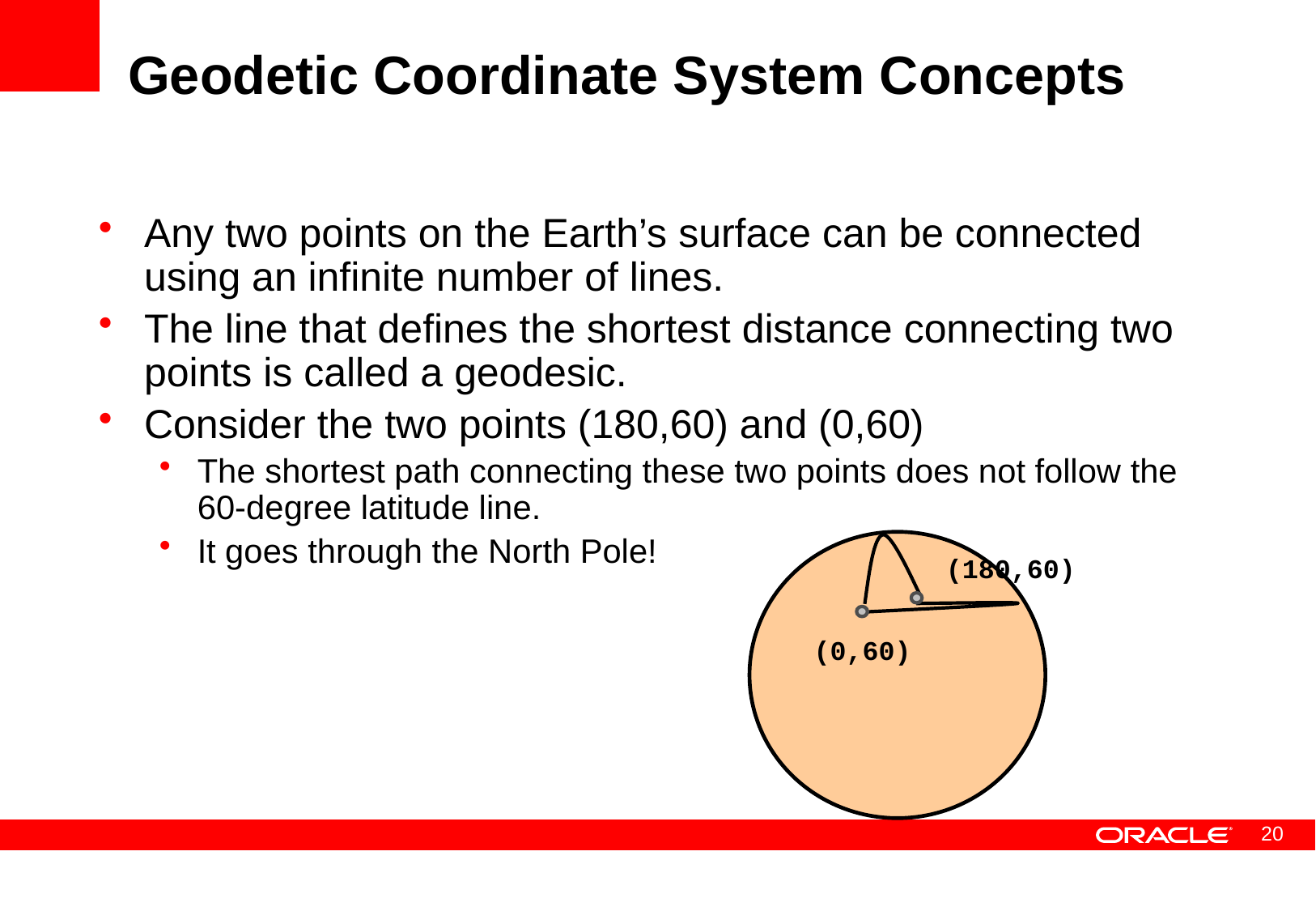

# Geodetic Coordinate System Concepts
Any two points on the Earth’s surface can be connected using an infinite number of lines.
The line that defines the shortest distance connecting two points is called a geodesic.
Consider the two points (180,60) and (0,60)
The shortest path connecting these two points does not follow the 60-degree latitude line.
It goes through the North Pole!

(180,60)

(0,60)